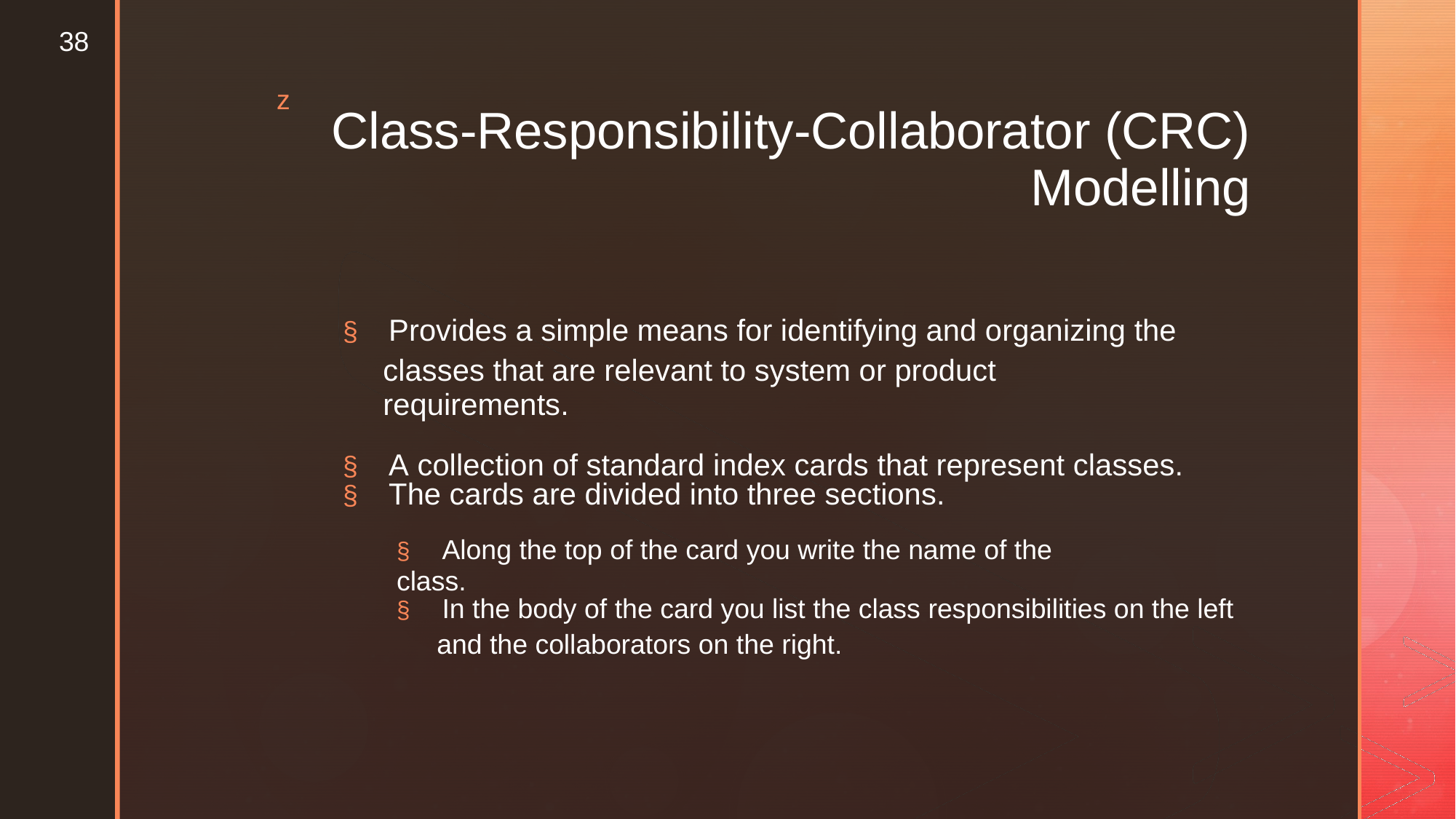

38
z
Class-Responsibility-Collaborator (CRC)
Modelling

§    Provides a simple means for identifying and organizing the
classes that are relevant to system or product requirements.
§    A collection of standard index cards that represent classes.
§    The cards are divided into three sections.
§     Along the top of the card you write the name of the class.
§     In the body of the card you list the class responsibilities on the left
and the collaborators on the right.